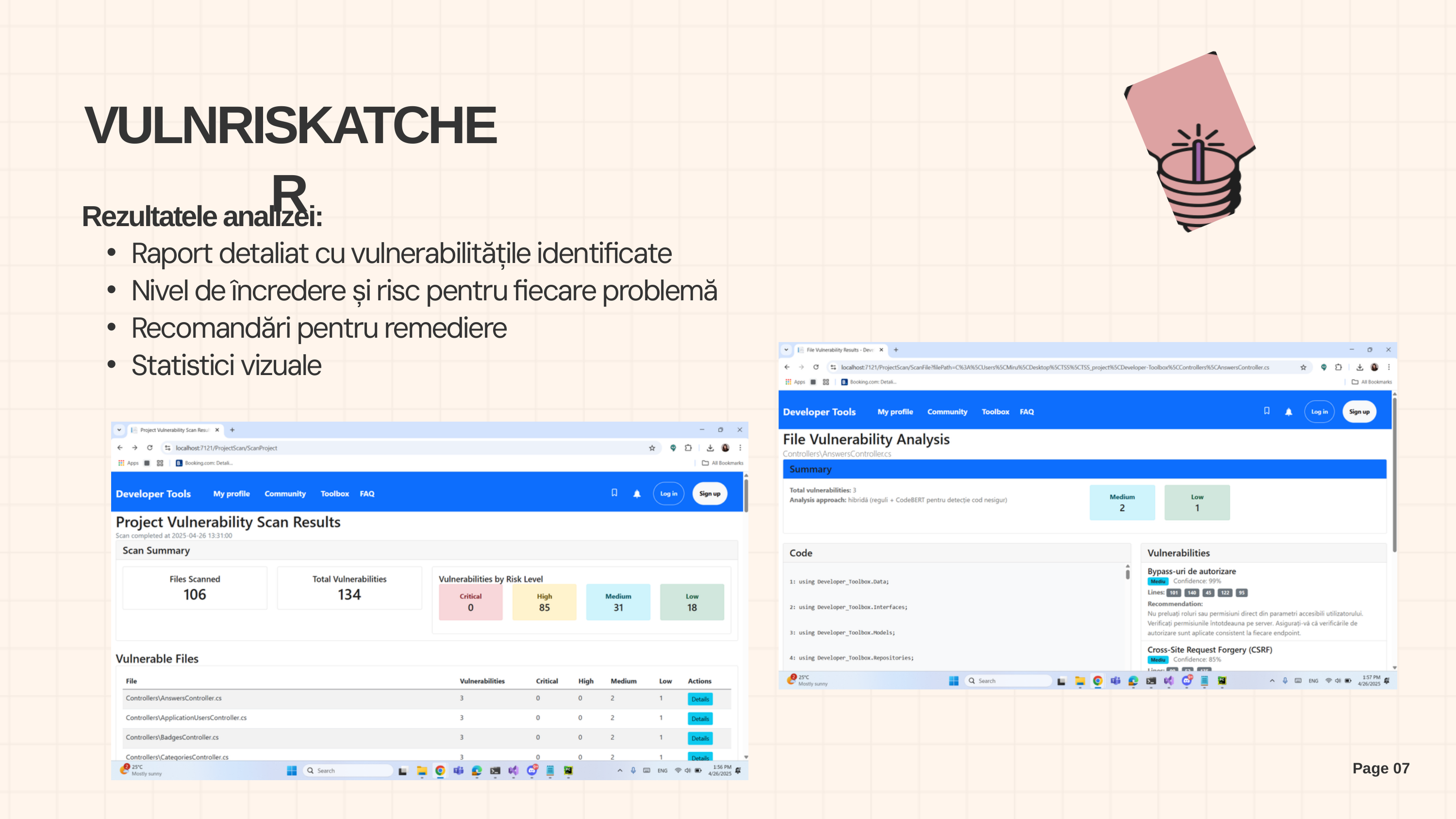

VULNRISKATCHER
Rezultatele analizei:
Raport detaliat cu vulnerabilitățile identificate
Nivel de încredere și risc pentru fiecare problemă
Recomandări pentru remediere
Statistici vizuale

Page 07